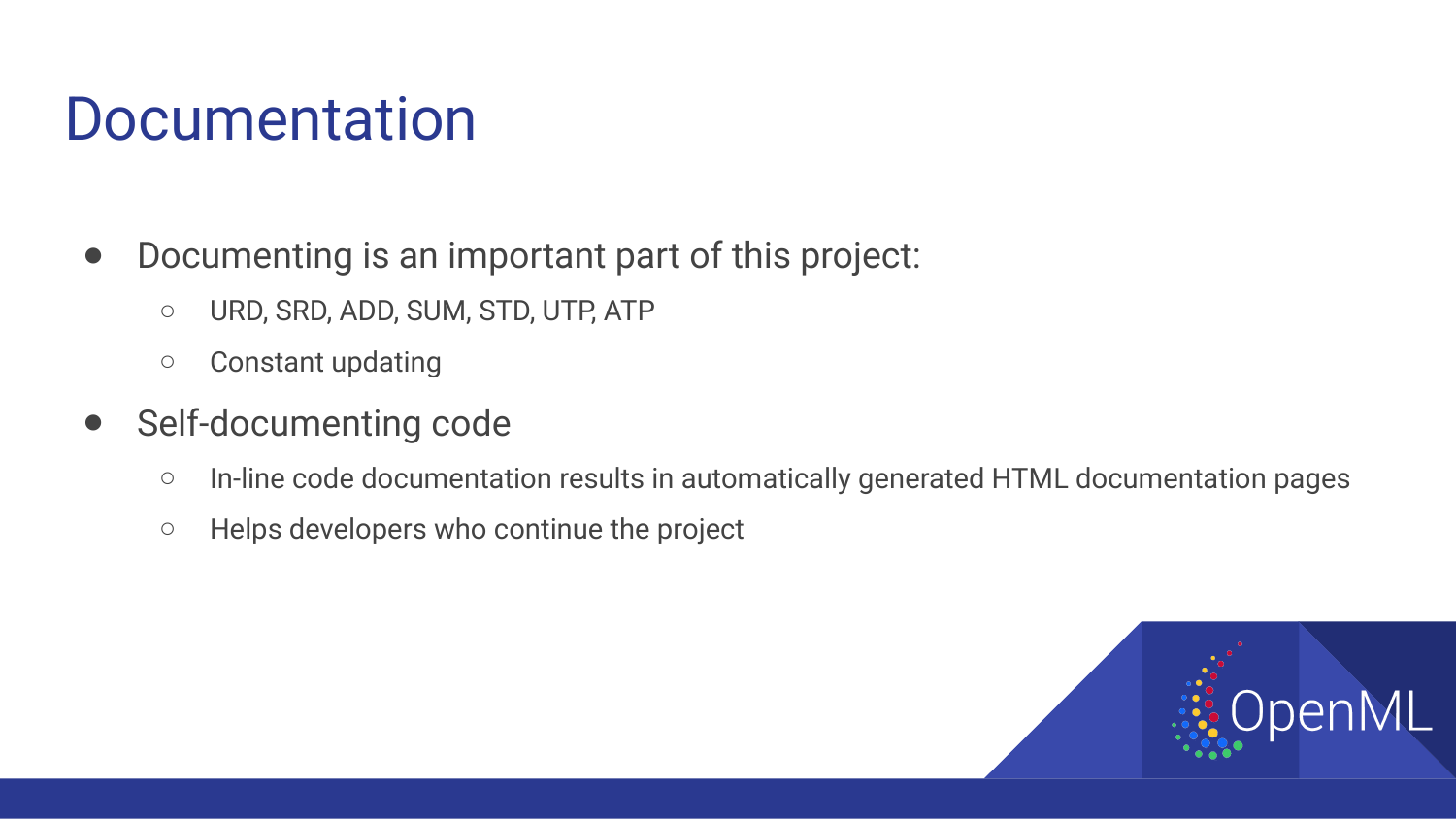

# Documentation
Documenting is an important part of this project:
URD, SRD, ADD, SUM, STD, UTP, ATP
Constant updating
Self-documenting code
In-line code documentation results in automatically generated HTML documentation pages
Helps developers who continue the project